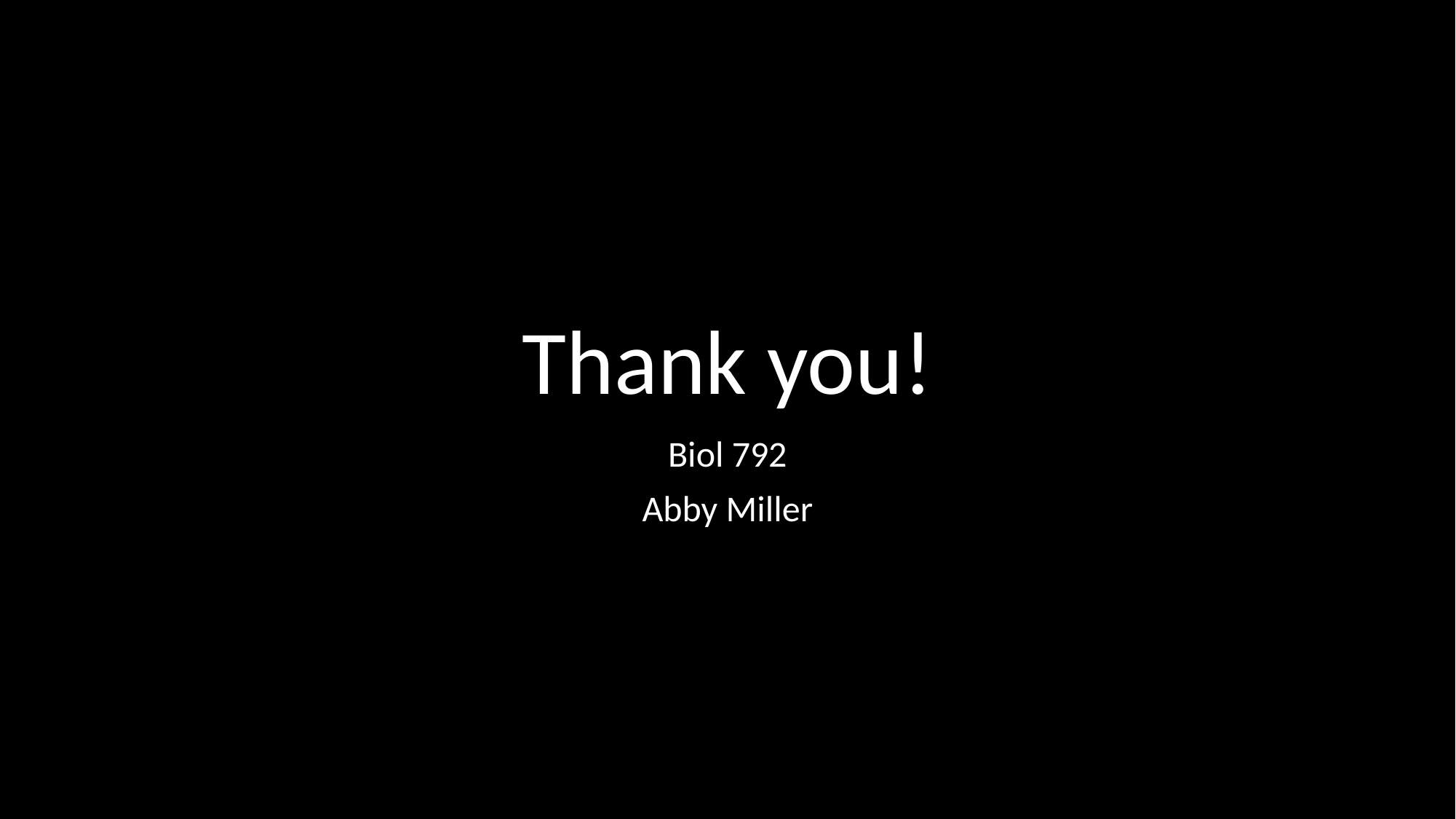

# Thank you!
Biol 792
Abby Miller